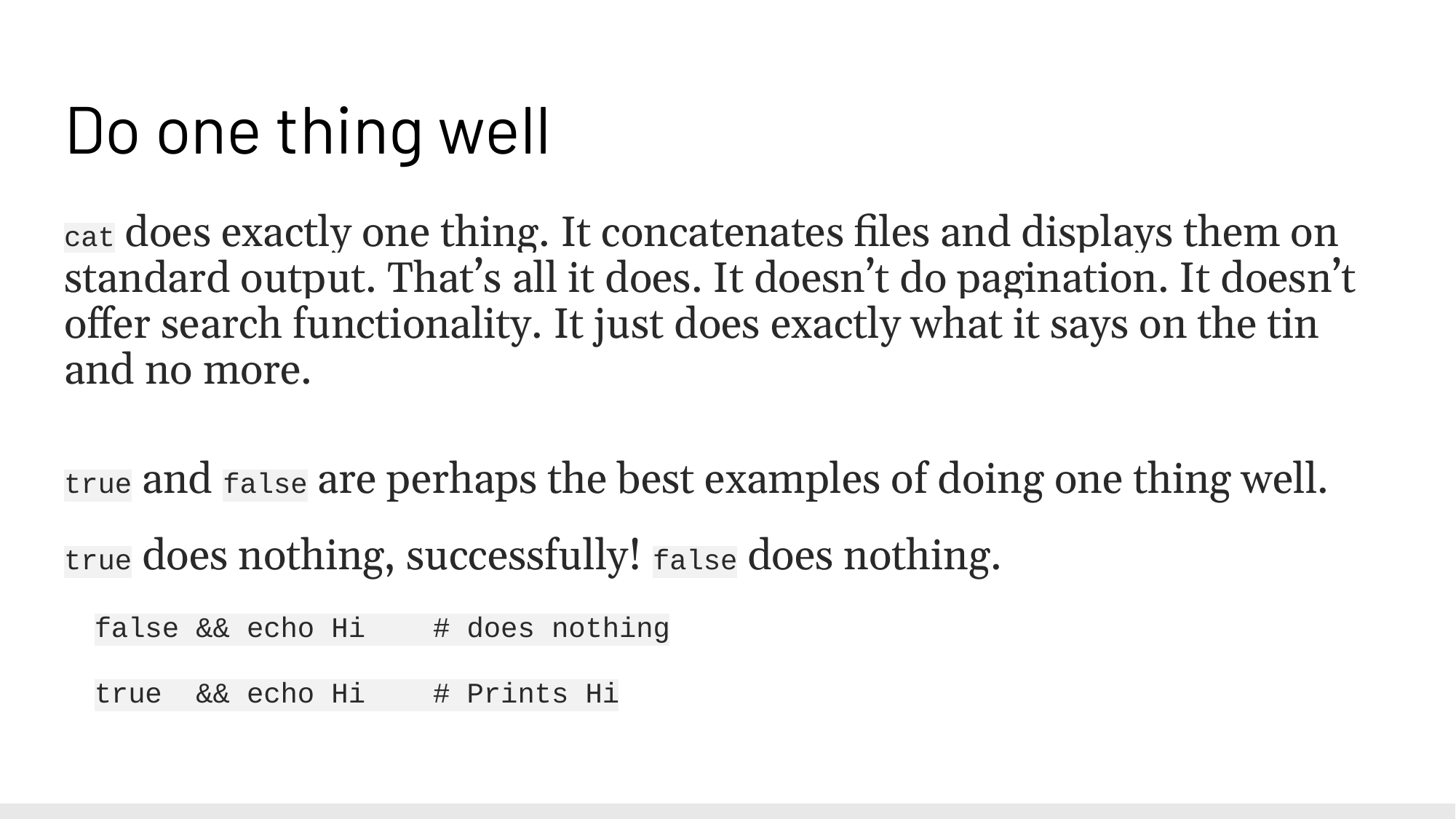

# Do one thing well
cat does exactly one thing. It concatenates files and displays them on standard output. That’s all it does. It doesn’t do pagination. It doesn’t offer search functionality. It just does exactly what it says on the tin and no more.
true and false are perhaps the best examples of doing one thing well. true does nothing, successfully! false does nothing.
false && echo Hi    # does nothing
true  && echo Hi    # Prints Hi